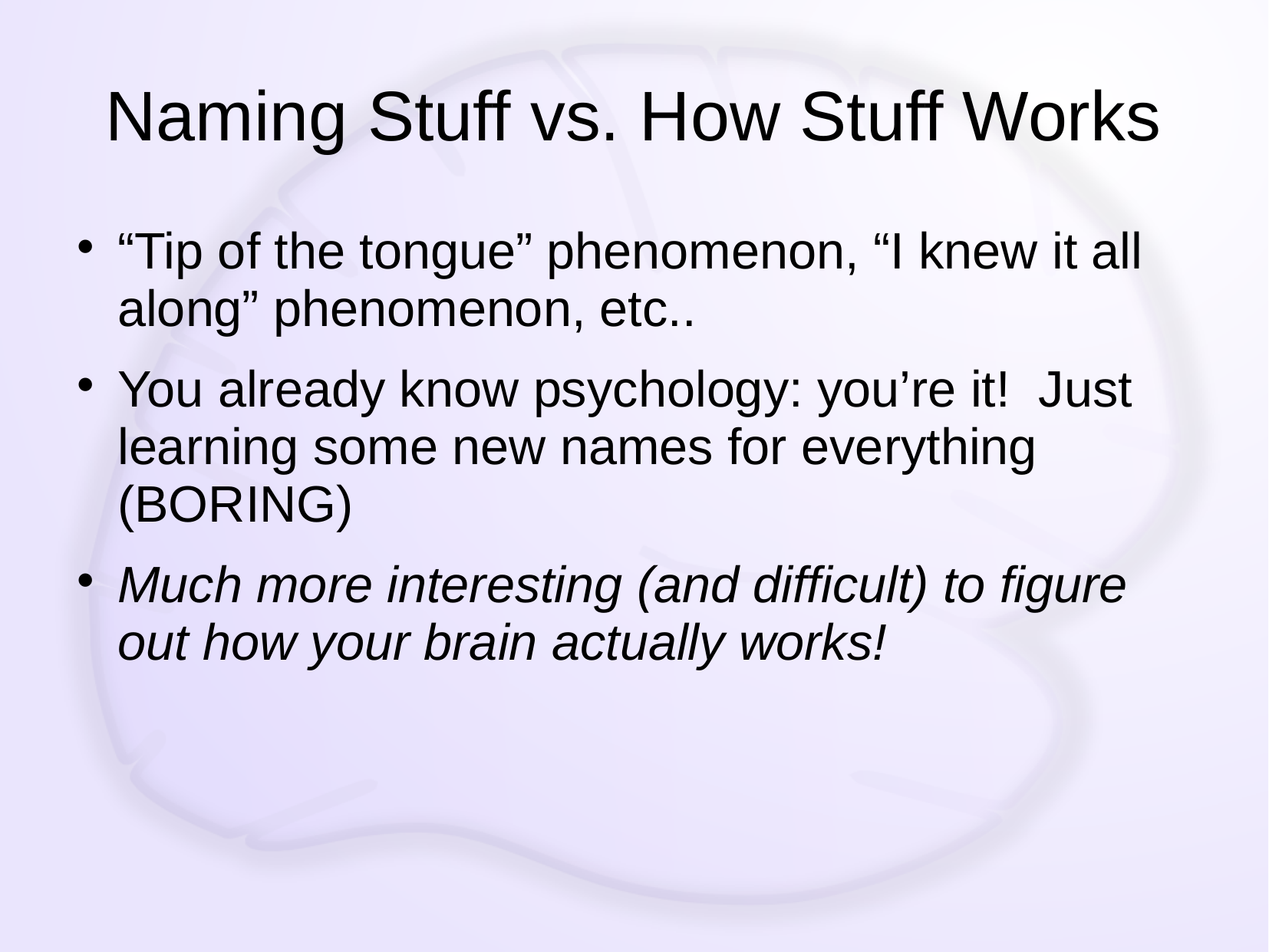

# Naming Stuff vs. How Stuff Works
“Tip of the tongue” phenomenon, “I knew it all along” phenomenon, etc..
You already know psychology: you’re it!  Just learning some new names for everything (BORING)
Much more interesting (and difficult) to figure out how your brain actually works!